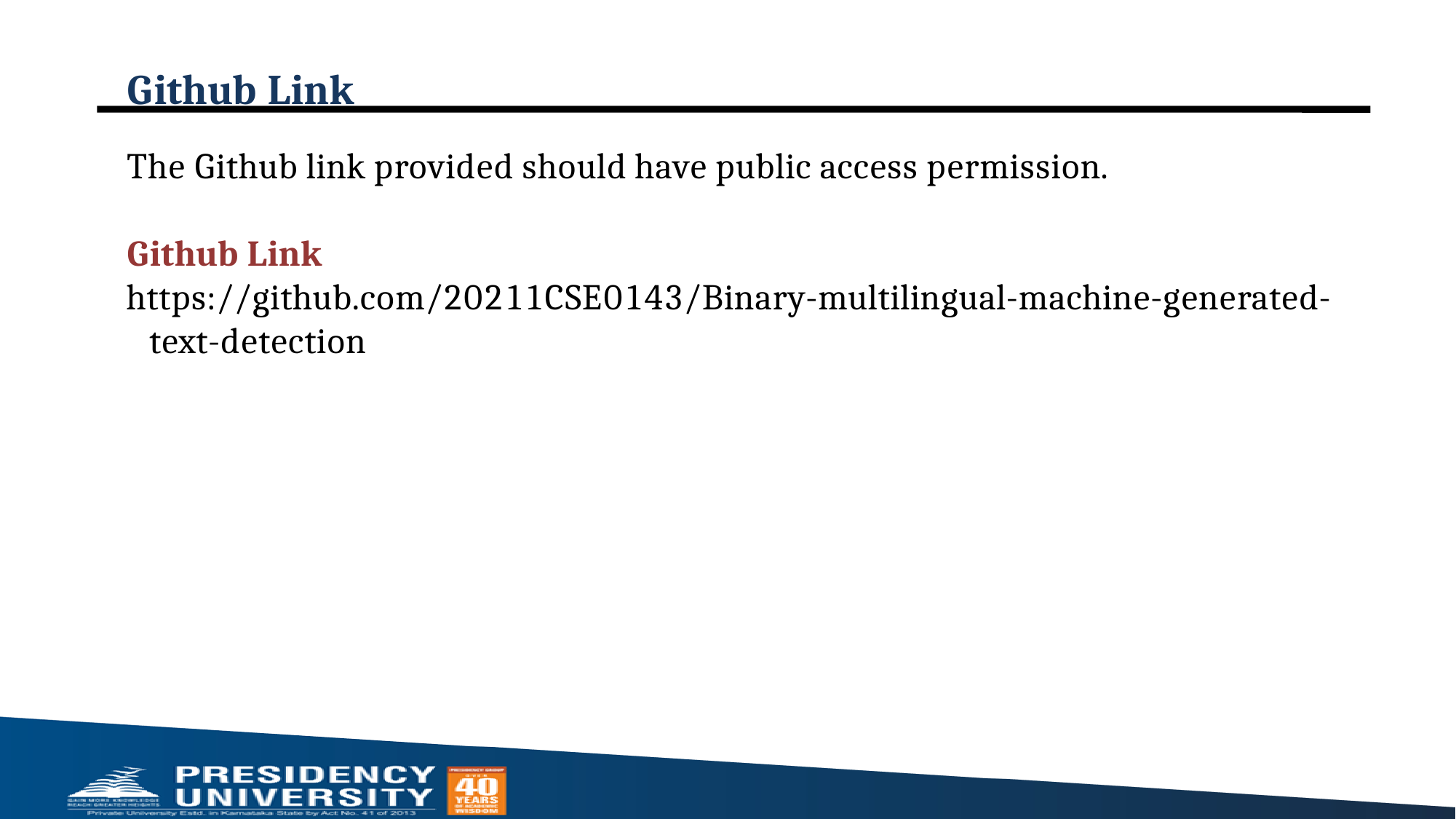

# Github Link

The Github link provided should have public access permission.

Github Link
https://github.com/20211CSE0143/Binary-multilingual-machine-generated-text-detection